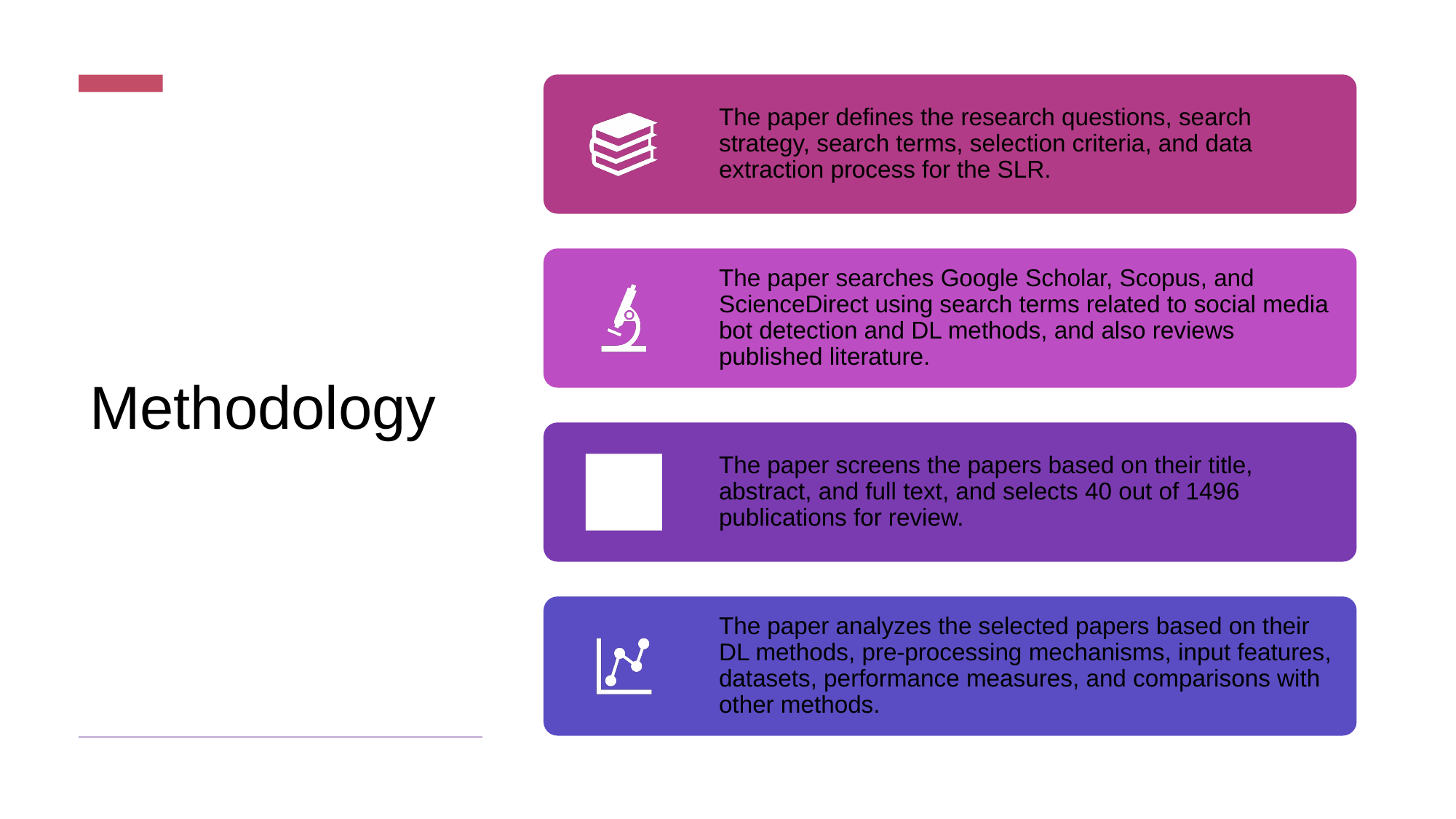

The paper defines the research questions, search strategy, search terms, selection criteria, and data extraction process for the SLR.
The paper searches Google Scholar, Scopus, and ScienceDirect using search terms related to social media bot detection and DL methods, and also reviews published literature.
The paper screens the papers based on their title, abstract, and full text, and selects 40 out of 1496 publications for review.
The paper analyzes the selected papers based on their DL methods, pre-processing mechanisms, input features, datasets, performance measures, and comparisons with other methods.
# Methodology

5